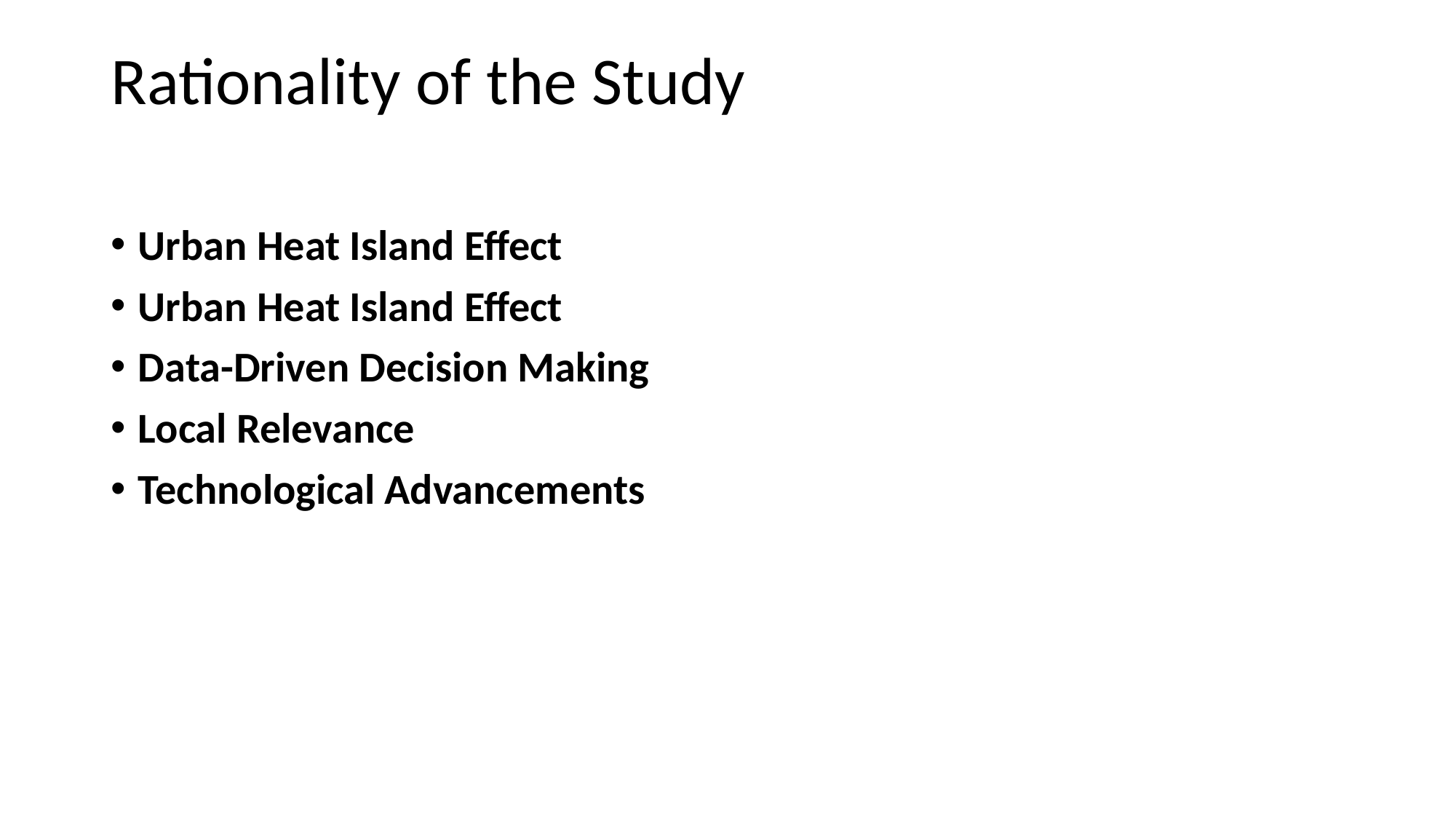

# Rationality of the Study
Urban Heat Island Effect
Urban Heat Island Effect
Data-Driven Decision Making
Local Relevance
Technological Advancements